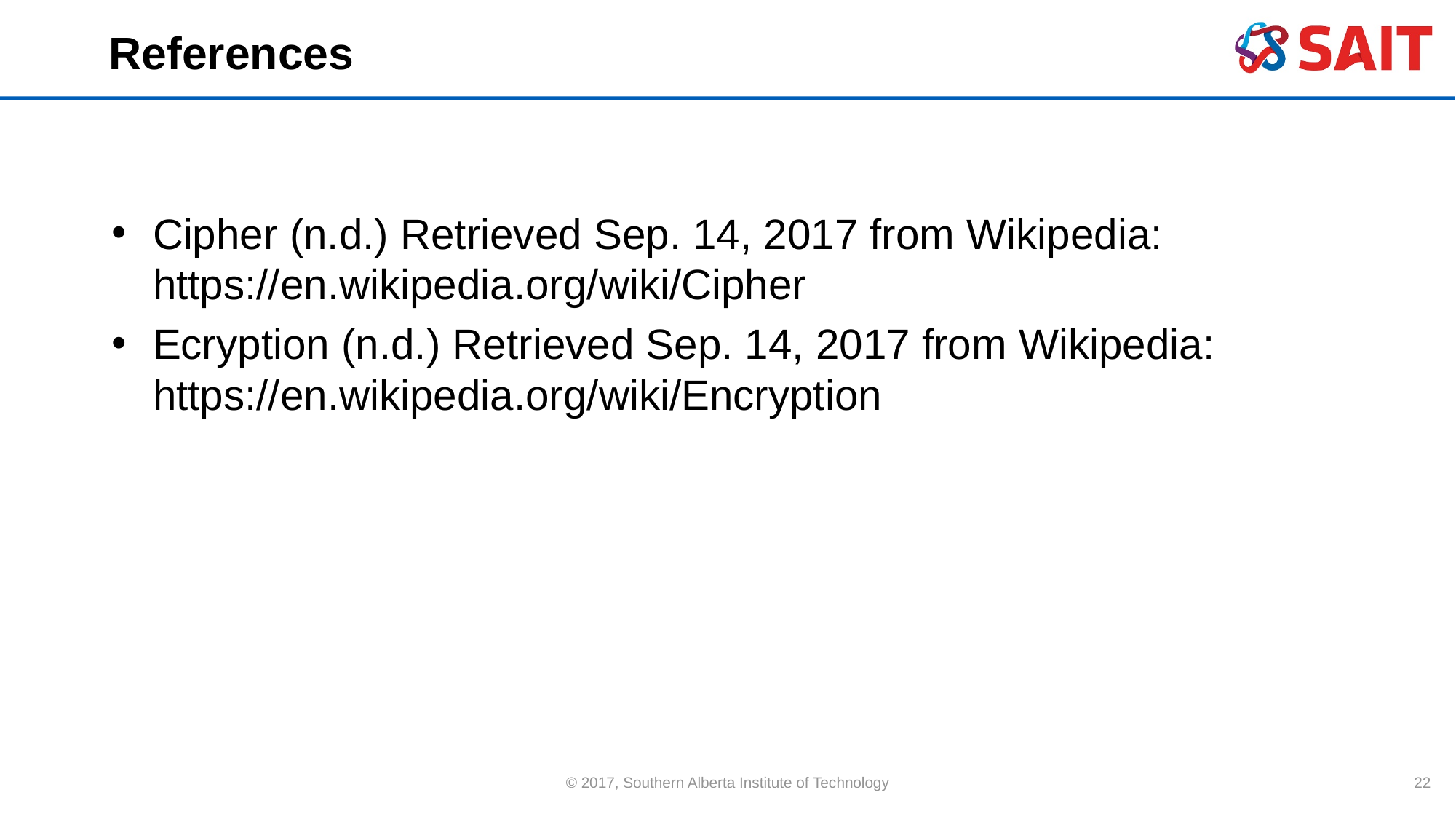

# References

Cipher (n.d.) Retrieved Sep. 14, 2017 from Wikipedia: https://en.wikipedia.org/wiki/Cipher
Ecryption (n.d.) Retrieved Sep. 14, 2017 from Wikipedia: https://en.wikipedia.org/wiki/Encryption